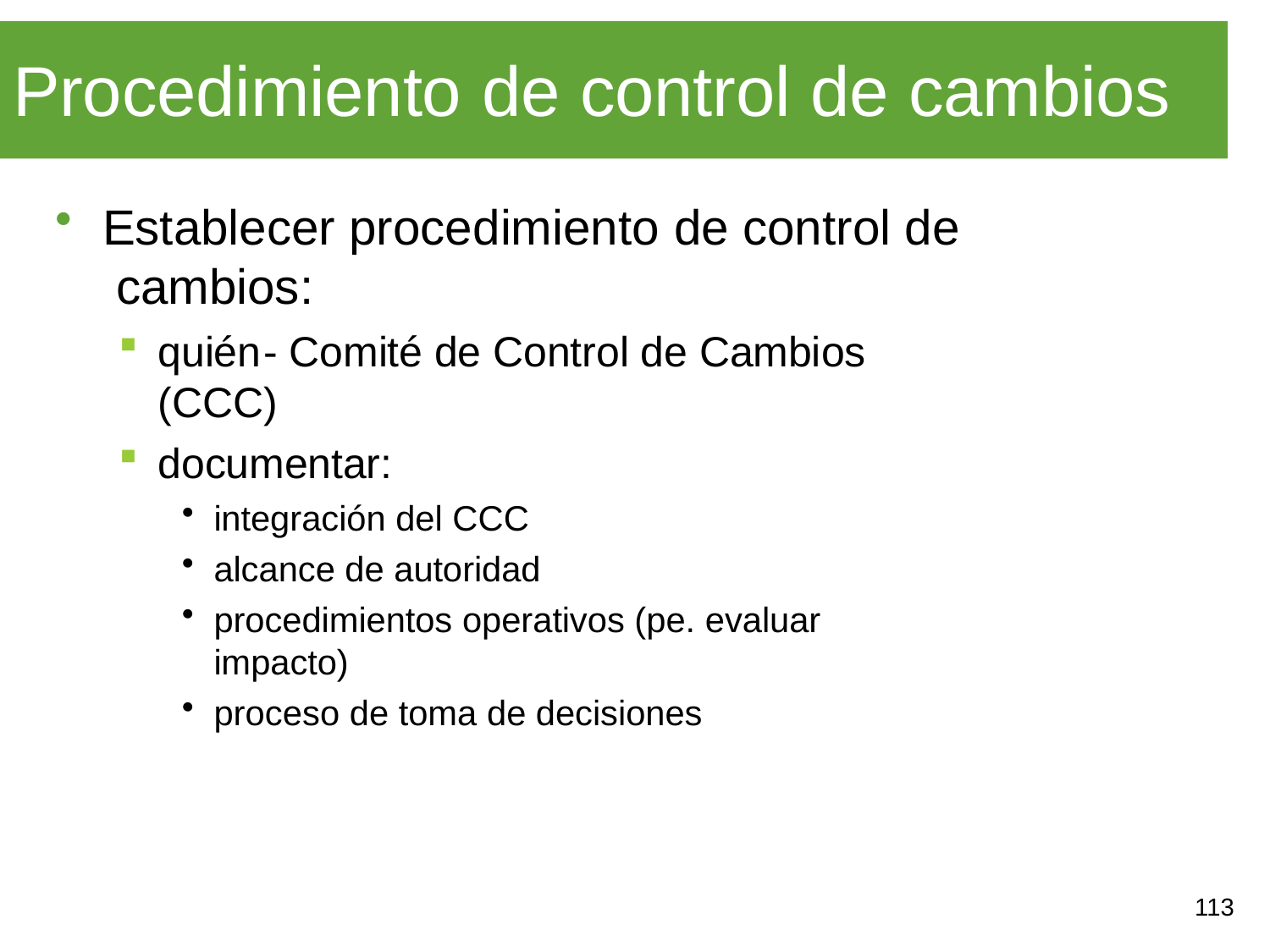

# Procedimiento de control de cambios
Establecer procedimiento de control de  cambios:
quién	- Comité de Control de Cambios (CCC)
documentar:
integración del CCC
alcance de autoridad
procedimientos operativos (pe. evaluar impacto)
proceso de toma de decisiones
113